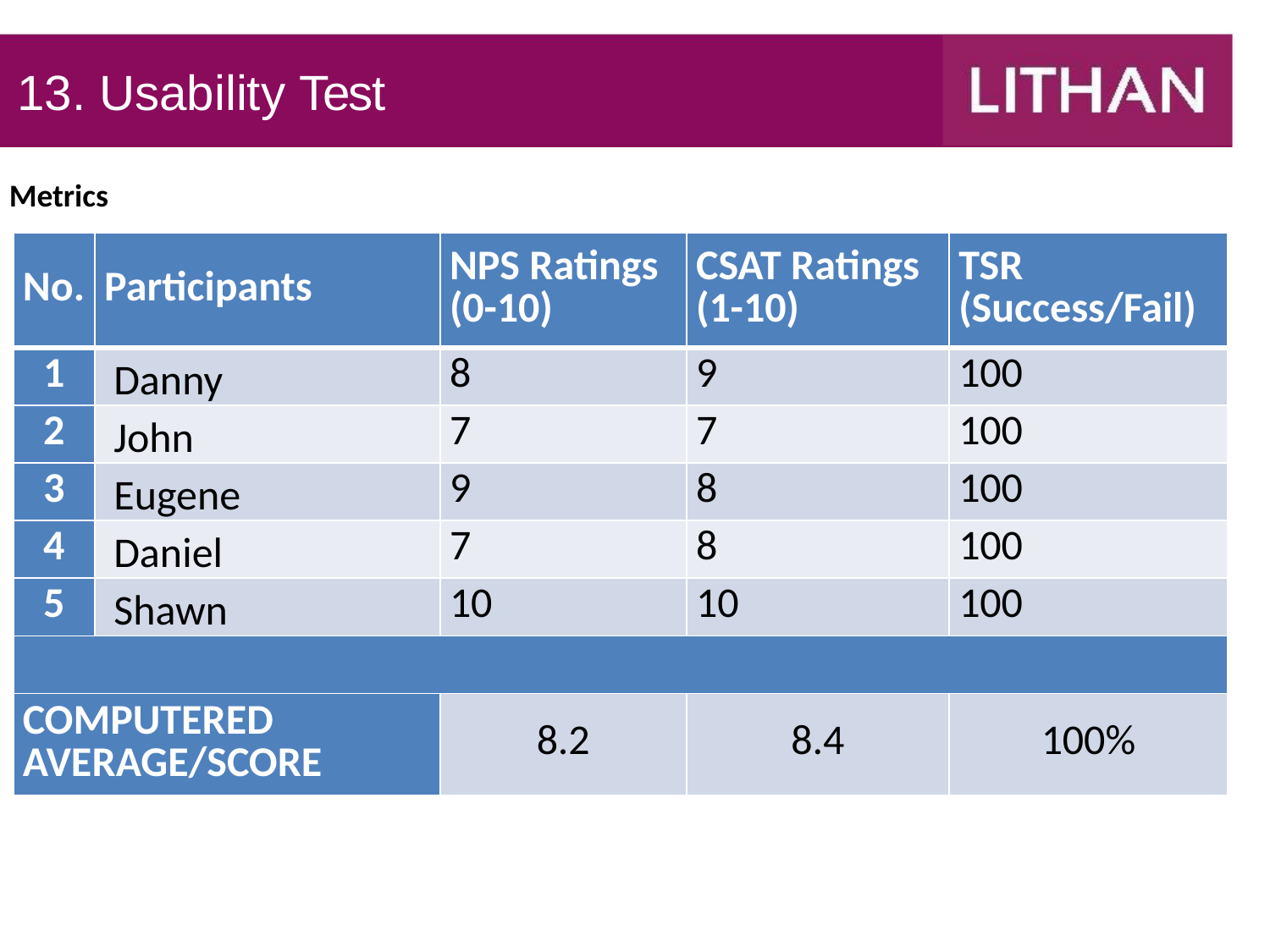

# 13. Usability Test
Metrics

| No. | Participants | NPS Ratings (0-10) | CSAT Ratings (1-10) | TSR (Success/Fail) |
| --- | --- | --- | --- | --- |
| 1 | Danny | 8 | 9 | 100 |
| 2 | John | 7 | 7 | 100 |
| 3 | Eugene | 9 | 8 | 100 |
| 4 | Daniel | 7 | 8 | 100 |
| 5 | Shawn | 10 | 10 | 100 |
|  |  |  |  |  |
| COMPUTERED AVERAGE/SCORE |  | 8.2 | 8.4 | 100% |